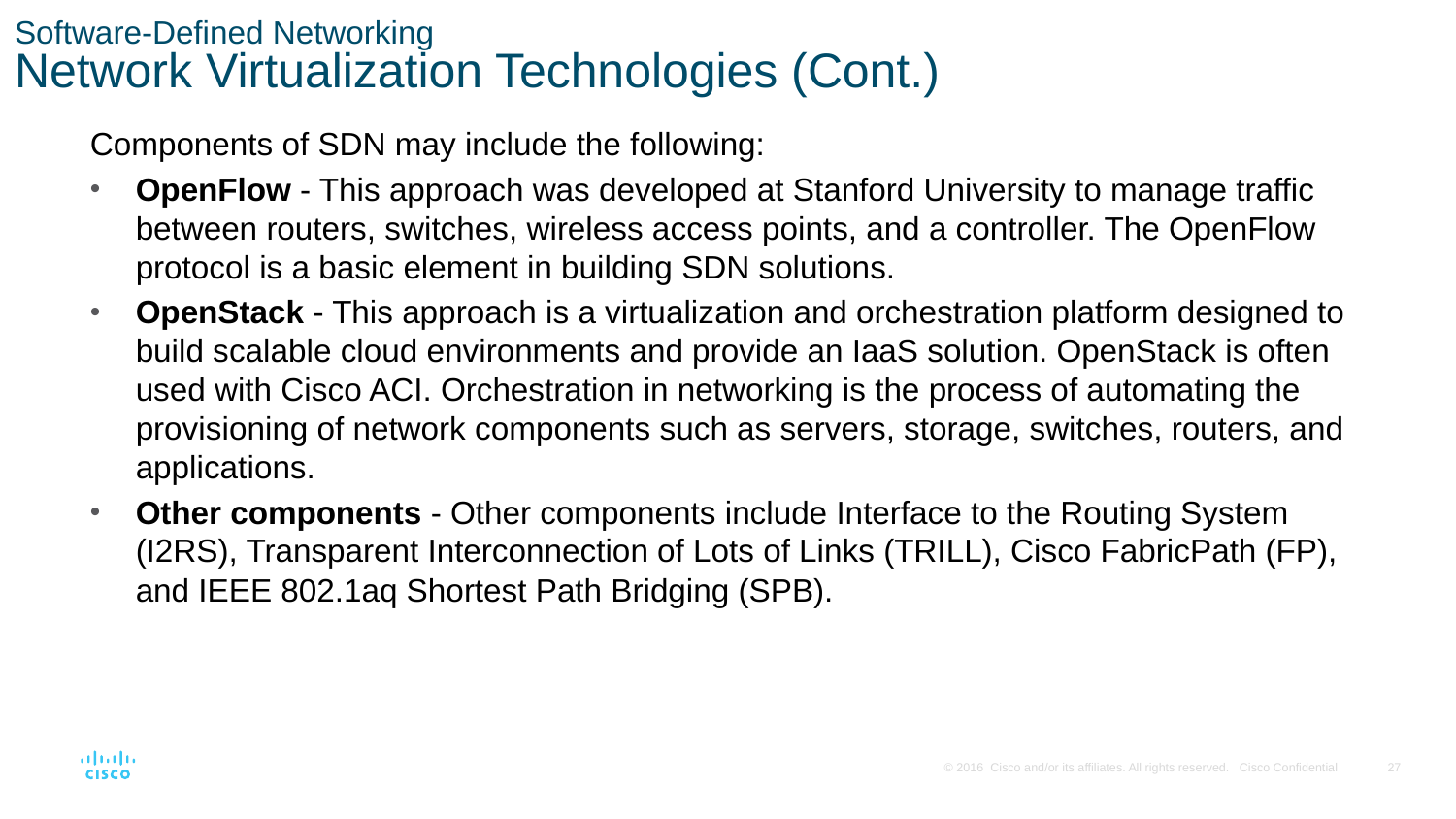

# Software-Defined Networking Network Virtualization Technologies (Cont.)
Components of SDN may include the following:
OpenFlow - This approach was developed at Stanford University to manage traffic between routers, switches, wireless access points, and a controller. The OpenFlow protocol is a basic element in building SDN solutions.
OpenStack - This approach is a virtualization and orchestration platform designed to build scalable cloud environments and provide an IaaS solution. OpenStack is often used with Cisco ACI. Orchestration in networking is the process of automating the provisioning of network components such as servers, storage, switches, routers, and applications.
Other components - Other components include Interface to the Routing System (I2RS), Transparent Interconnection of Lots of Links (TRILL), Cisco FabricPath (FP), and IEEE 802.1aq Shortest Path Bridging (SPB).